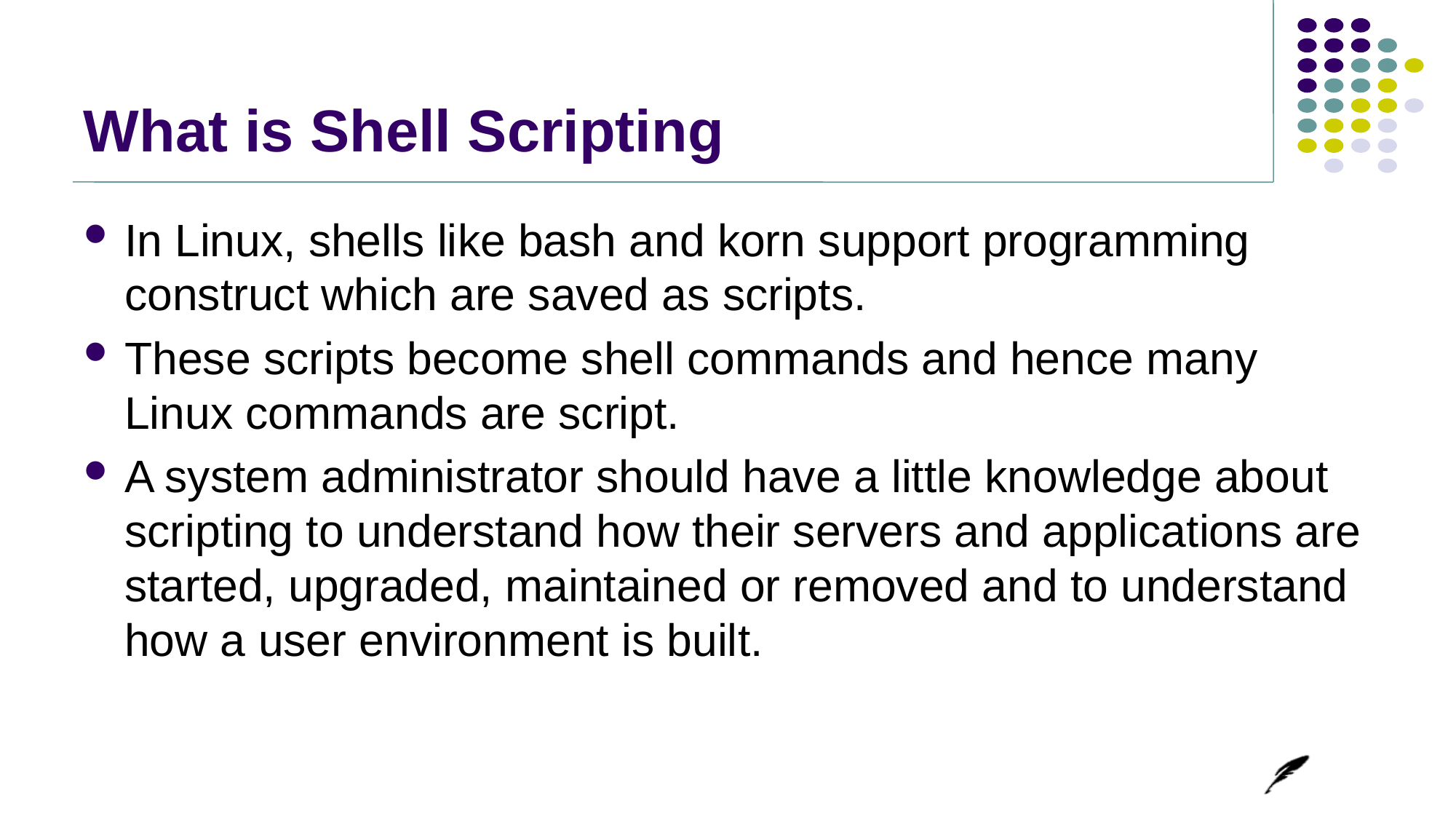

# What is Shell Scripting
In Linux, shells like bash and korn support programming construct which are saved as scripts.
These scripts become shell commands and hence many Linux commands are script.
A system administrator should have a little knowledge about scripting to understand how their servers and applications are started, upgraded, maintained or removed and to understand how a user environment is built.